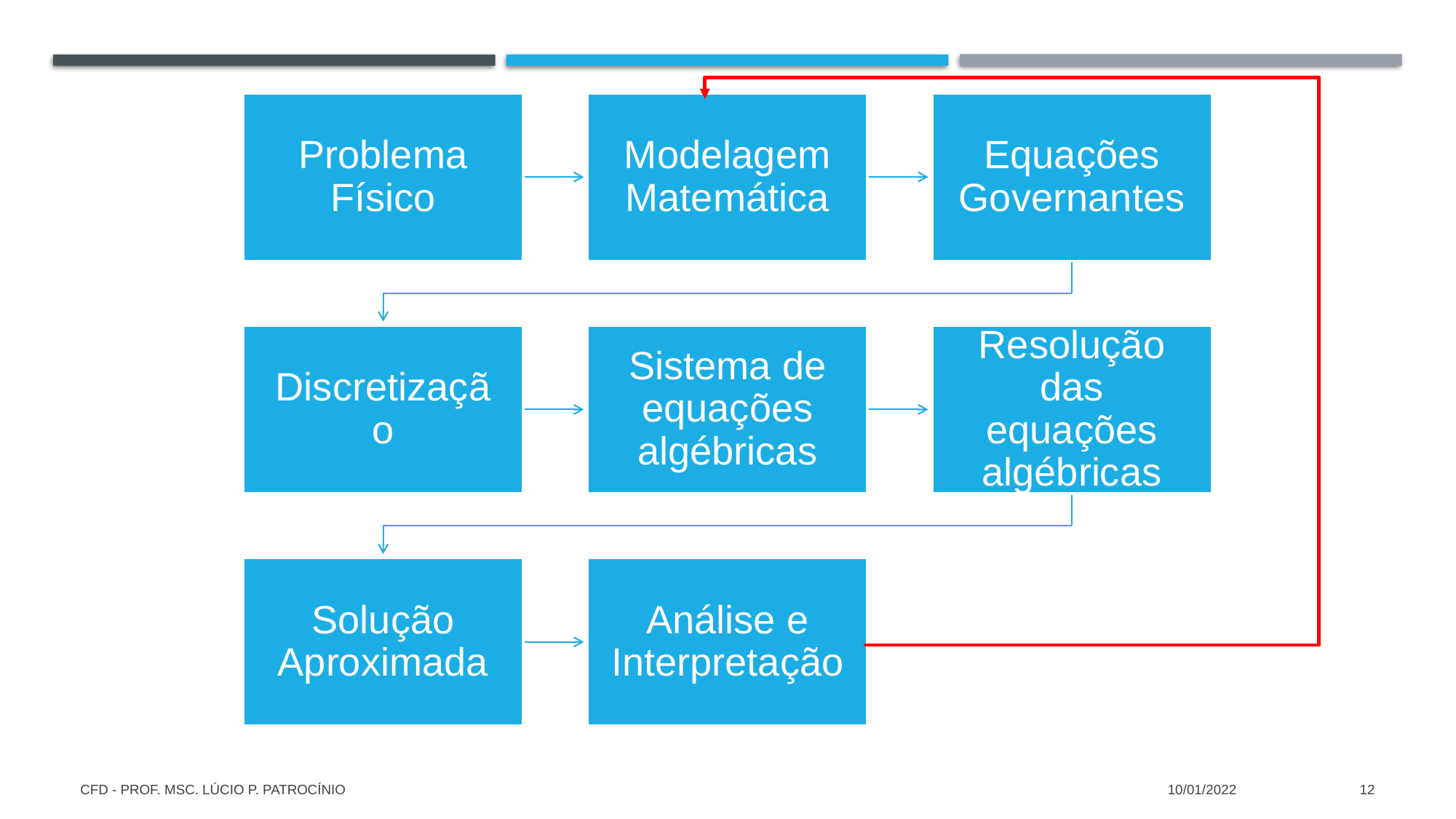

Problema Físico

Modelagem Matemática

Equações Governantes

Discretização

Sistema de equações algébricas

Resolução das equações algébricas

Solução Aproximada
Análise e Interpretação
CFD - Prof. MSc. Lúcio P. Patrocínio
10/01/2022
12